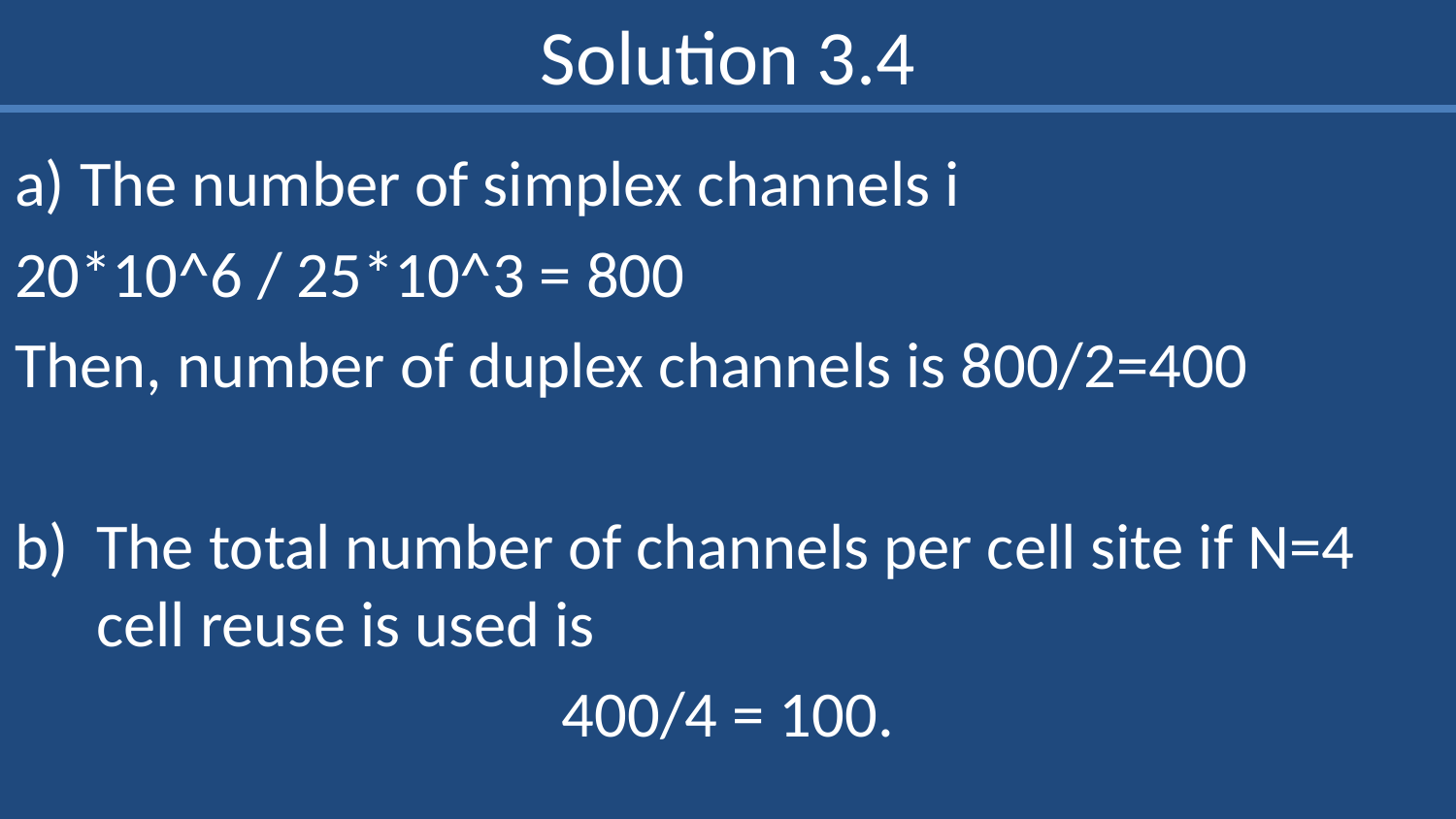

# Solution 3.4
a) The number of simplex channels i
20*10^6 / 25*10^3 = 800
Then, number of duplex channels is 800/2=400

The total number of channels per cell site if N=4 cell reuse is used is
400/4 = 100.